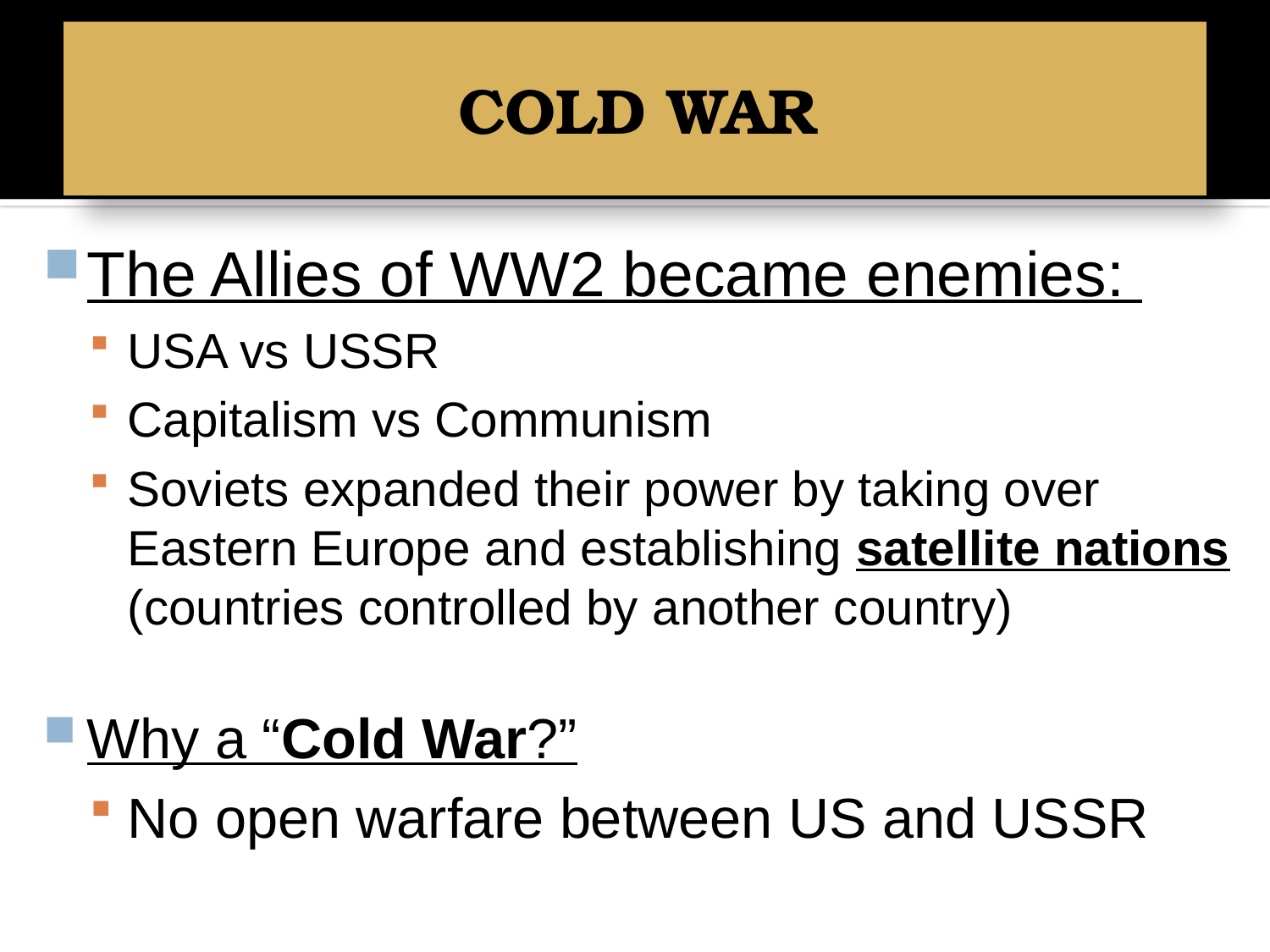

# COLD WAR
The Allies of WW2 became enemies:
USA vs USSR
Capitalism vs Communism
Soviets expanded their power by taking over Eastern Europe and establishing satellite nations (countries controlled by another country)

Why a “Cold War?”
No open warfare between US and USSR